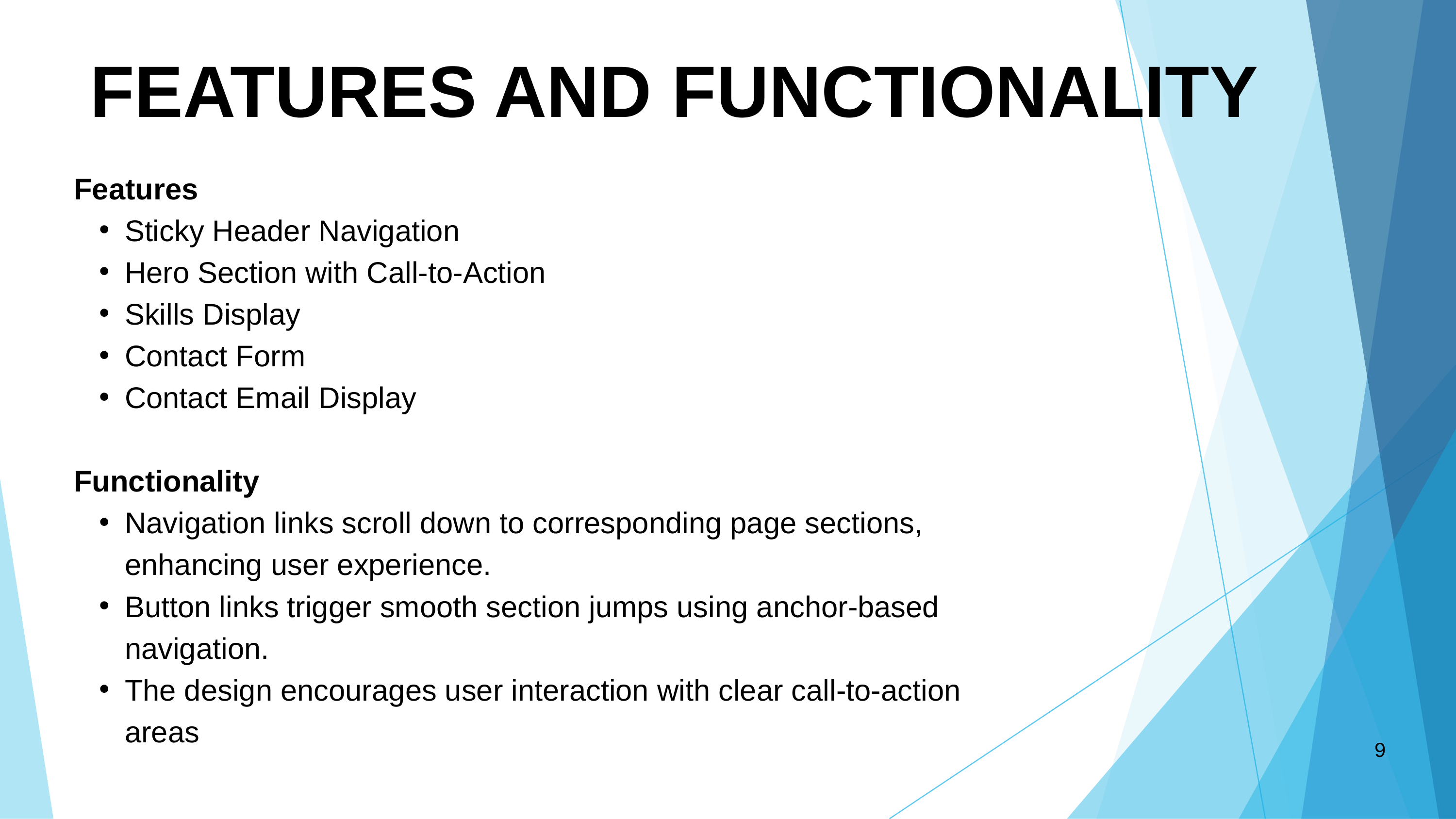

FEATURES AND FUNCTIONALITY
Features
Sticky Header Navigation
Hero Section with Call-to-Action
Skills Display
Contact Form
Contact Email Display

Functionality
Navigation links scroll down to corresponding page sections, enhancing user experience.
Button links trigger smooth section jumps using anchor-based navigation.
The design encourages user interaction with clear call-to-action areas

9